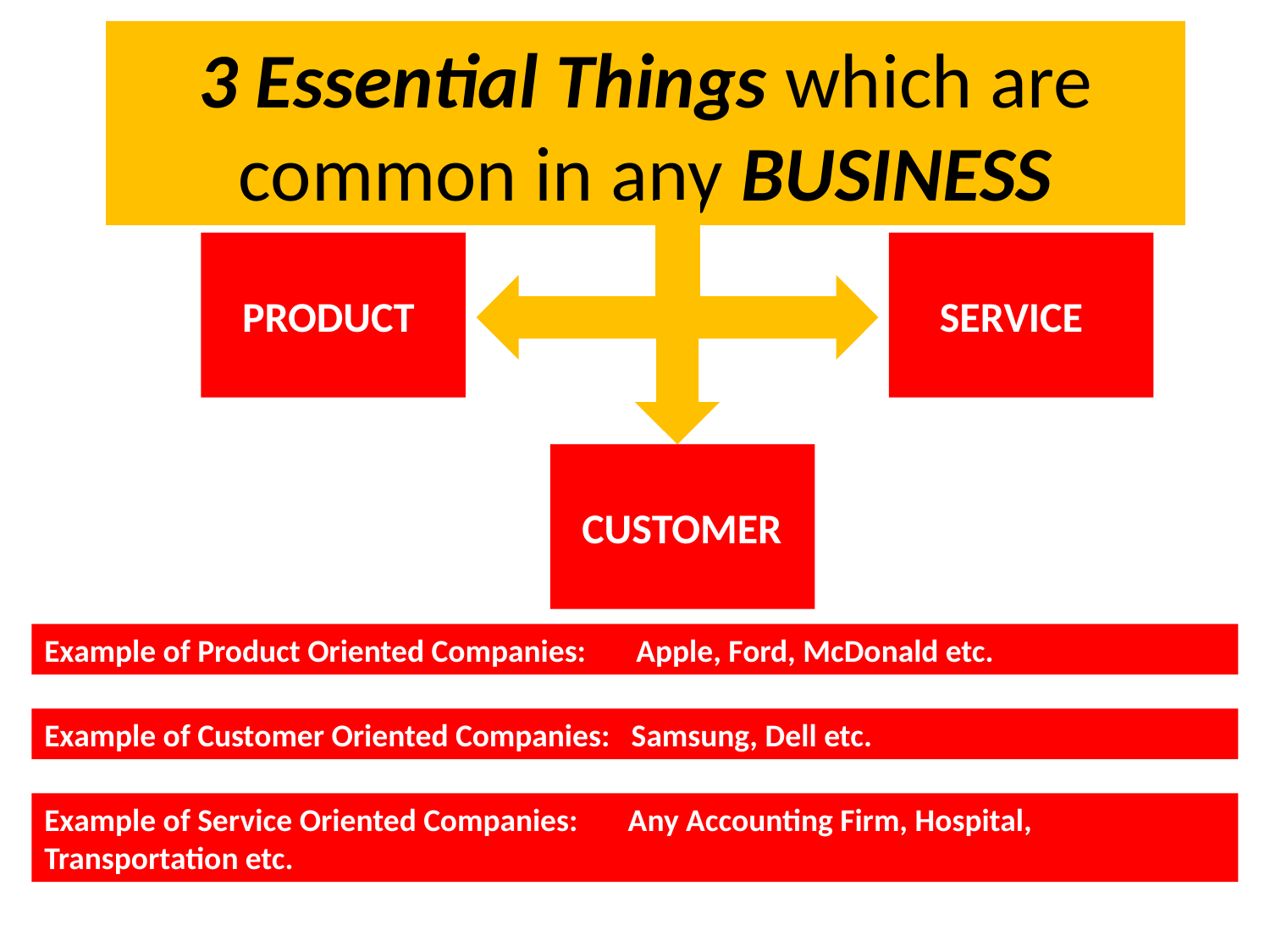

# 3 Essential Things which are common in any BUSINESS

   PRODUCT

    SERVICE

  CUSTOMER

Example of Product Oriented Companies:       Apple, Ford, McDonald etc.
Example of Customer Oriented Companies:   Samsung, Dell etc.
Example of Service Oriented Companies:       Any Accounting Firm, Hospital,         Transportation etc.